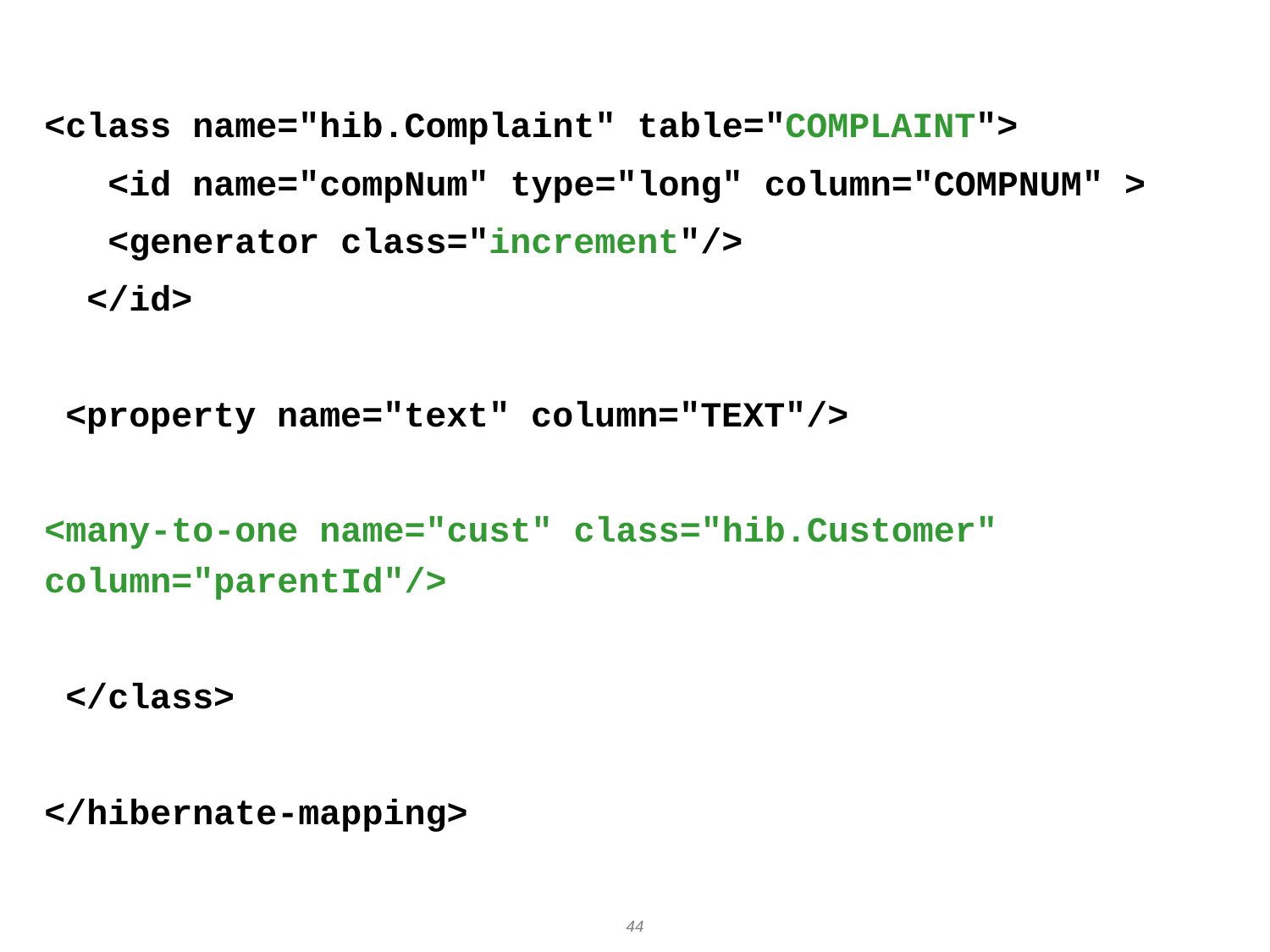

<class name="hib.Complaint" table="COMPLAINT">
   <id name="compNum" type="long" column="COMPNUM" >
   <generator class="increment"/>
  </id>

 <property name="text" column="TEXT"/>

<many-to-one name="cust" class="hib.Customer" column="parentId"/>

 </class>

</hibernate-mapping>
44